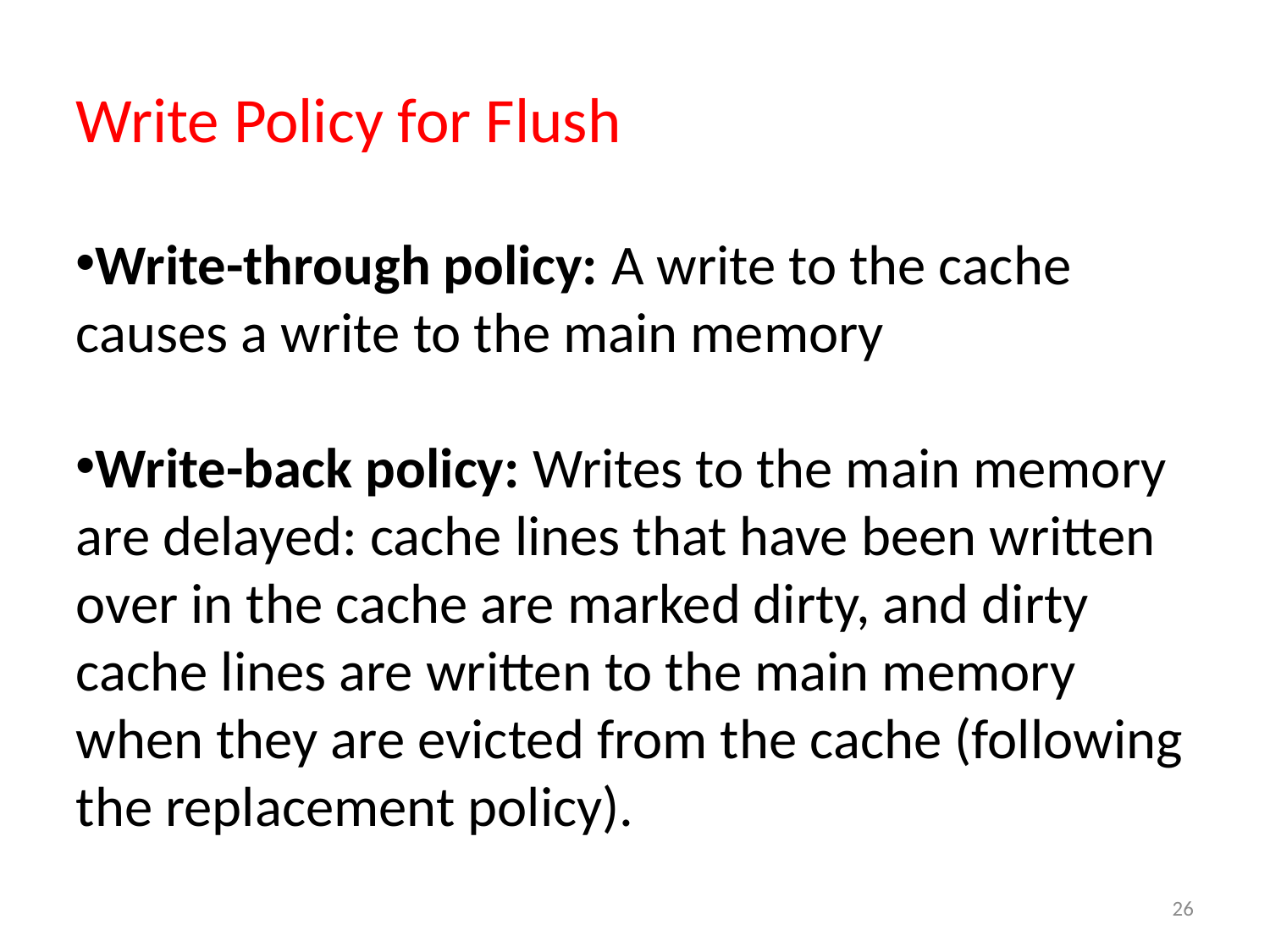

Write Policy for Flush
Write-through policy: A write to the cache causes a write to the main memory

Write-back policy: Writes to the main memory are delayed: cache lines that have been written over in the cache are marked dirty, and dirty cache lines are written to the main memory when they are evicted from the cache (following the replacement policy).

26